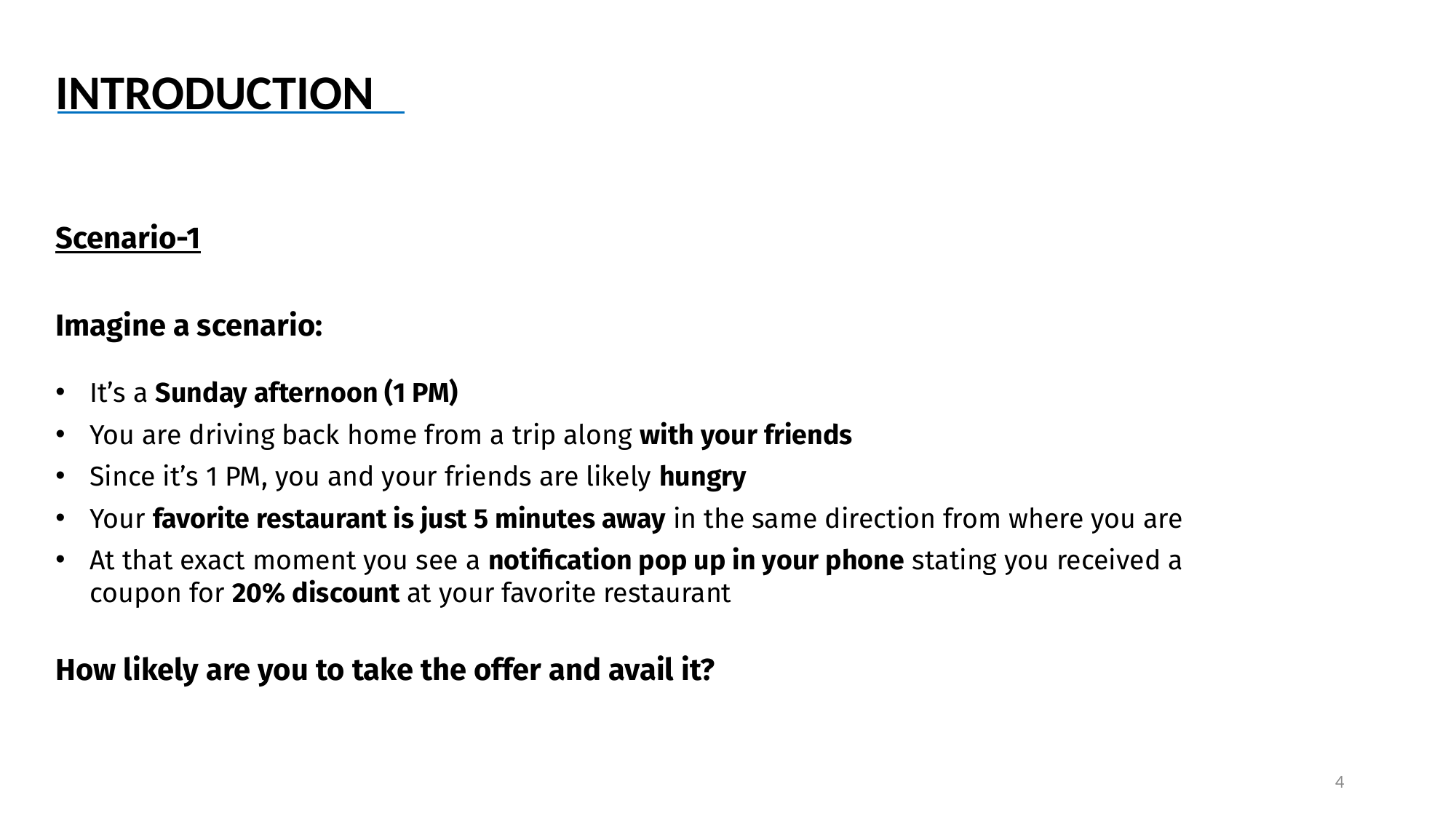

INTRODUCTION
Scenario-1

Imagine a scenario:

It’s a Sunday afternoon (1 PM)
You are driving back home from a trip along with your friends
Since it’s 1 PM, you and your friends are likely hungry
Your favorite restaurant is just 5 minutes away in the same direction from where you are
At that exact moment you see a notification pop up in your phone stating you received a coupon for 20% discount at your favorite restaurant

How likely are you to take the offer and avail it?

4